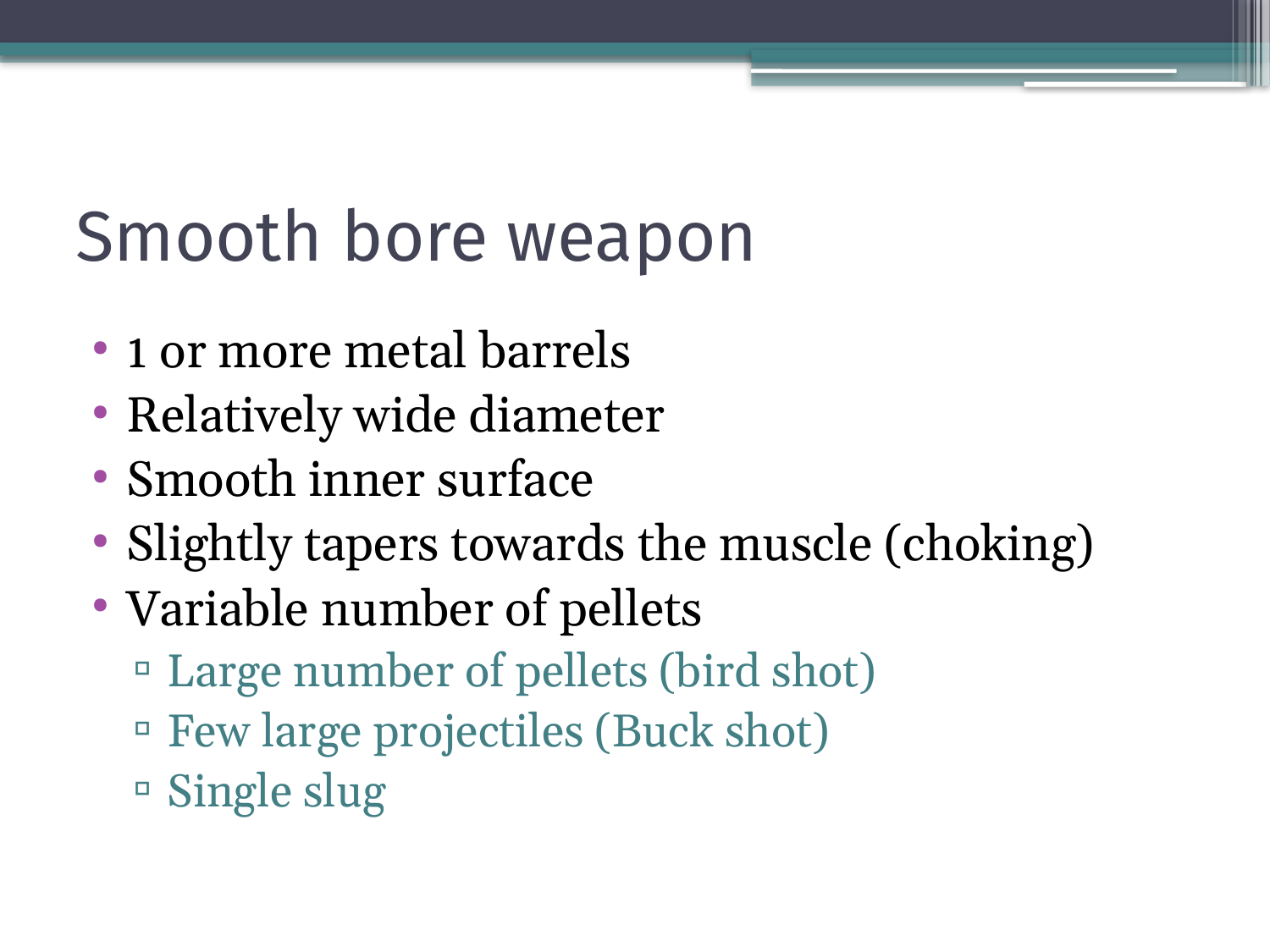

# Smooth bore weapon
1 or more metal barrels
Relatively wide diameter
Smooth inner surface
Slightly tapers towards the muscle (choking)
Variable number of pellets
Large number of pellets (bird shot)
Few large projectiles (Buck shot)
Single slug